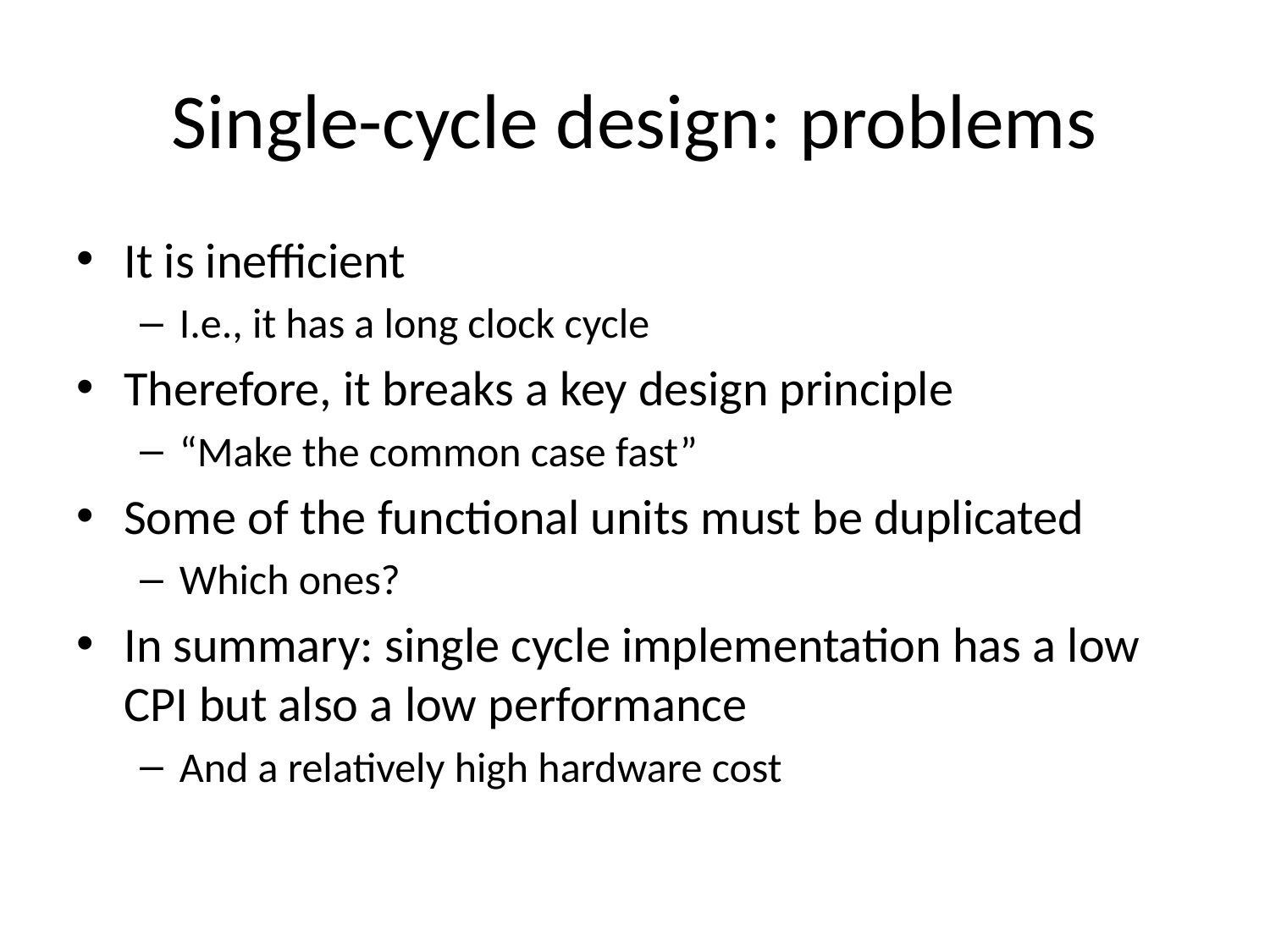

# Single-cycle design: problems
It is inefficient
I.e., it has a long clock cycle
Therefore, it breaks a key design principle
“Make the common case fast”
Some of the functional units must be duplicated
Which ones?
In summary: single cycle implementation has a low CPI but also a low performance
And a relatively high hardware cost